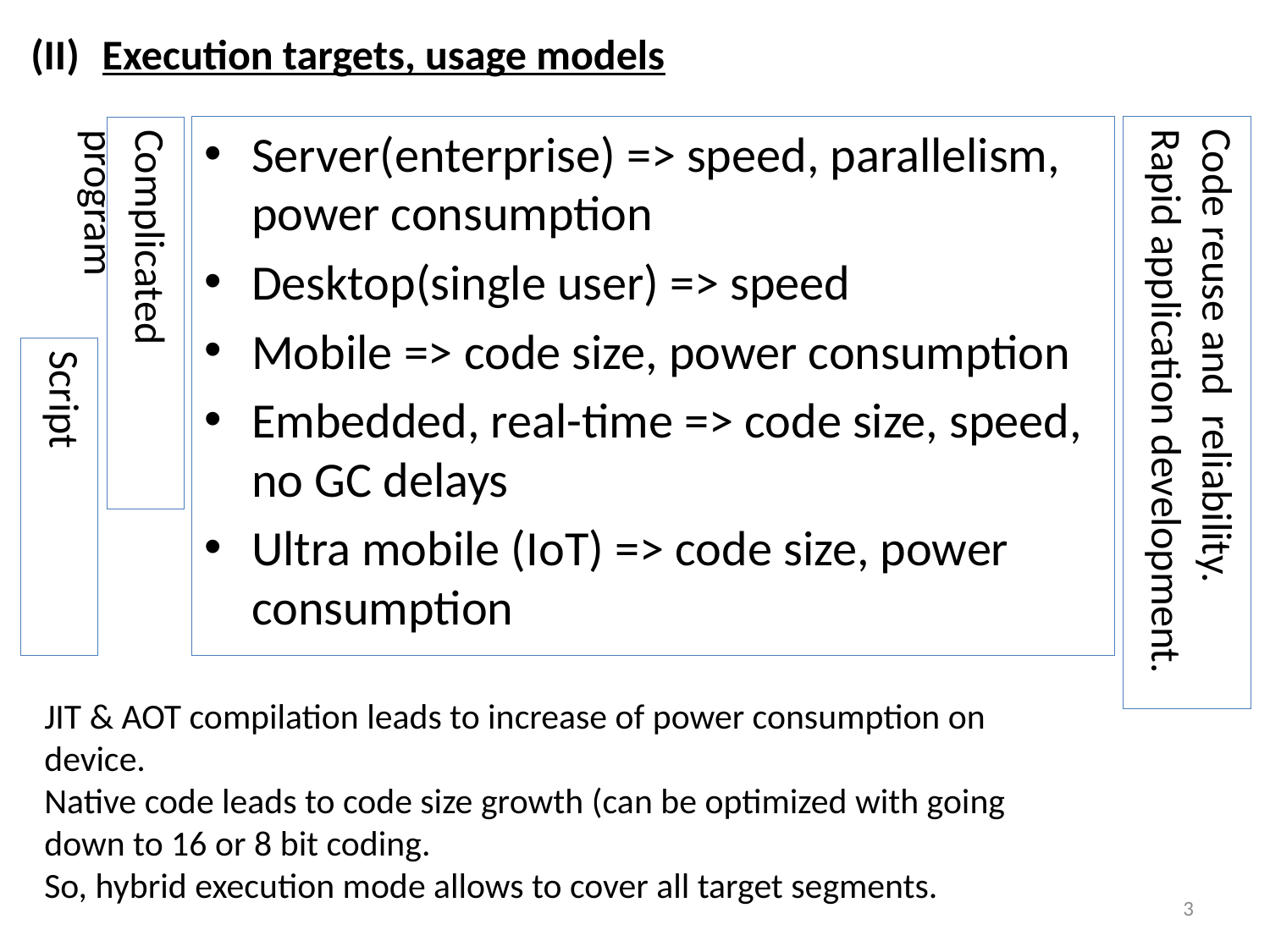

Execution targets, usage models
Server(enterprise) => speed, parallelism, power consumption
Desktop(single user) => speed
Mobile => code size, power consumption
Embedded, real-time => code size, speed, no GC delays
Ultra mobile (IoT) => code size, power consumption
Code reuse and  reliability.
Rapid application development.
Complicated program
Script
JIT & AOT compilation leads to increase of power consumption on device.
Native code leads to code size growth (can be optimized with going down to 16 or 8 bit coding.
So, hybrid execution mode allows to cover all target segments.
3